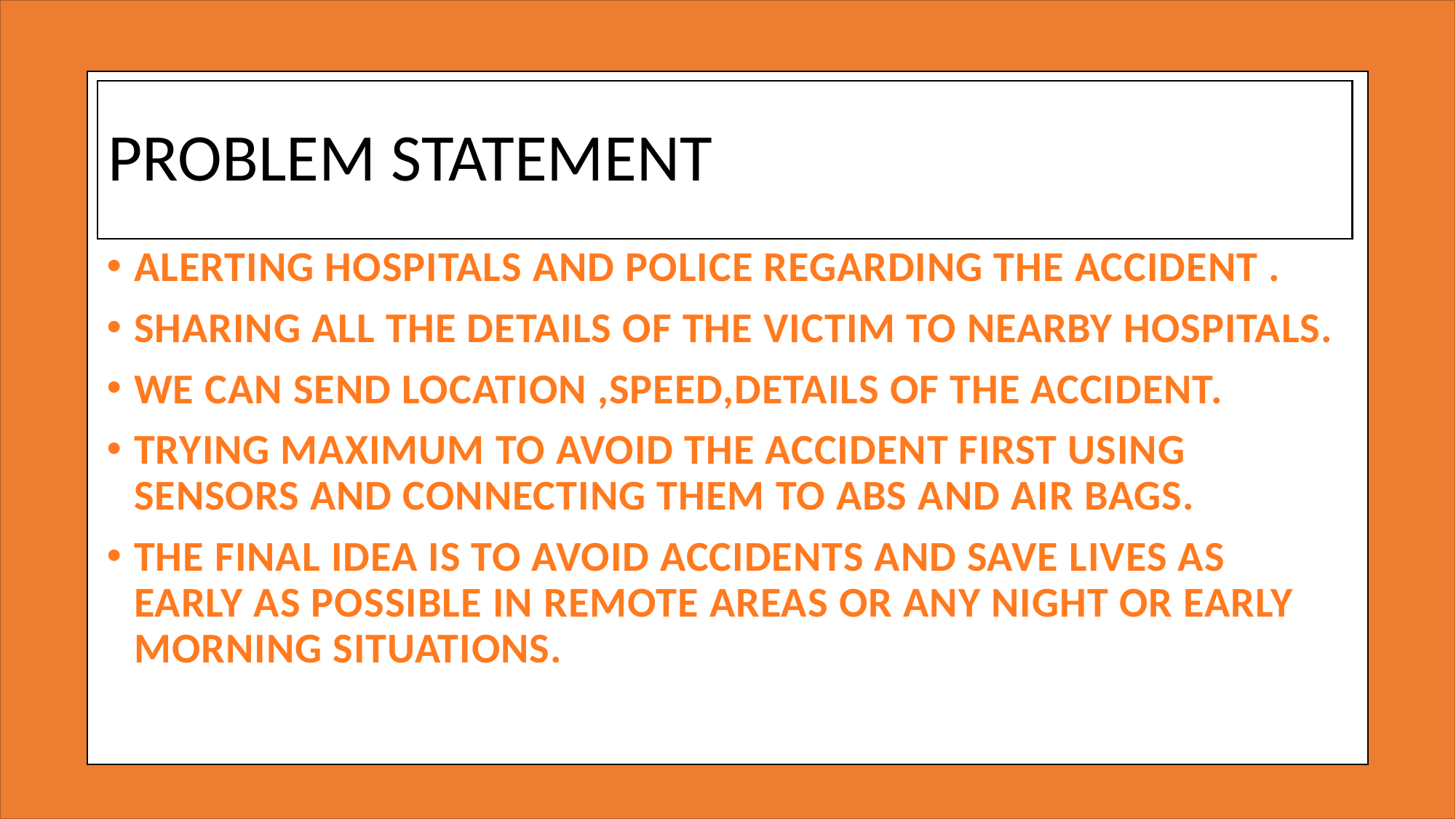

# PROBLEM STATEMENT
ALERTING HOSPITALS AND POLICE REGARDING THE ACCIDENT .
SHARING ALL THE DETAILS OF THE VICTIM TO NEARBY HOSPITALS.
WE CAN SEND LOCATION ,SPEED,DETAILS OF THE ACCIDENT.
TRYING MAXIMUM TO AVOID THE ACCIDENT FIRST USING SENSORS AND CONNECTING THEM TO ABS AND AIR BAGS.
THE FINAL IDEA IS TO AVOID ACCIDENTS AND SAVE LIVES AS EARLY AS POSSIBLE IN REMOTE AREAS OR ANY NIGHT OR EARLY MORNING SITUATIONS.